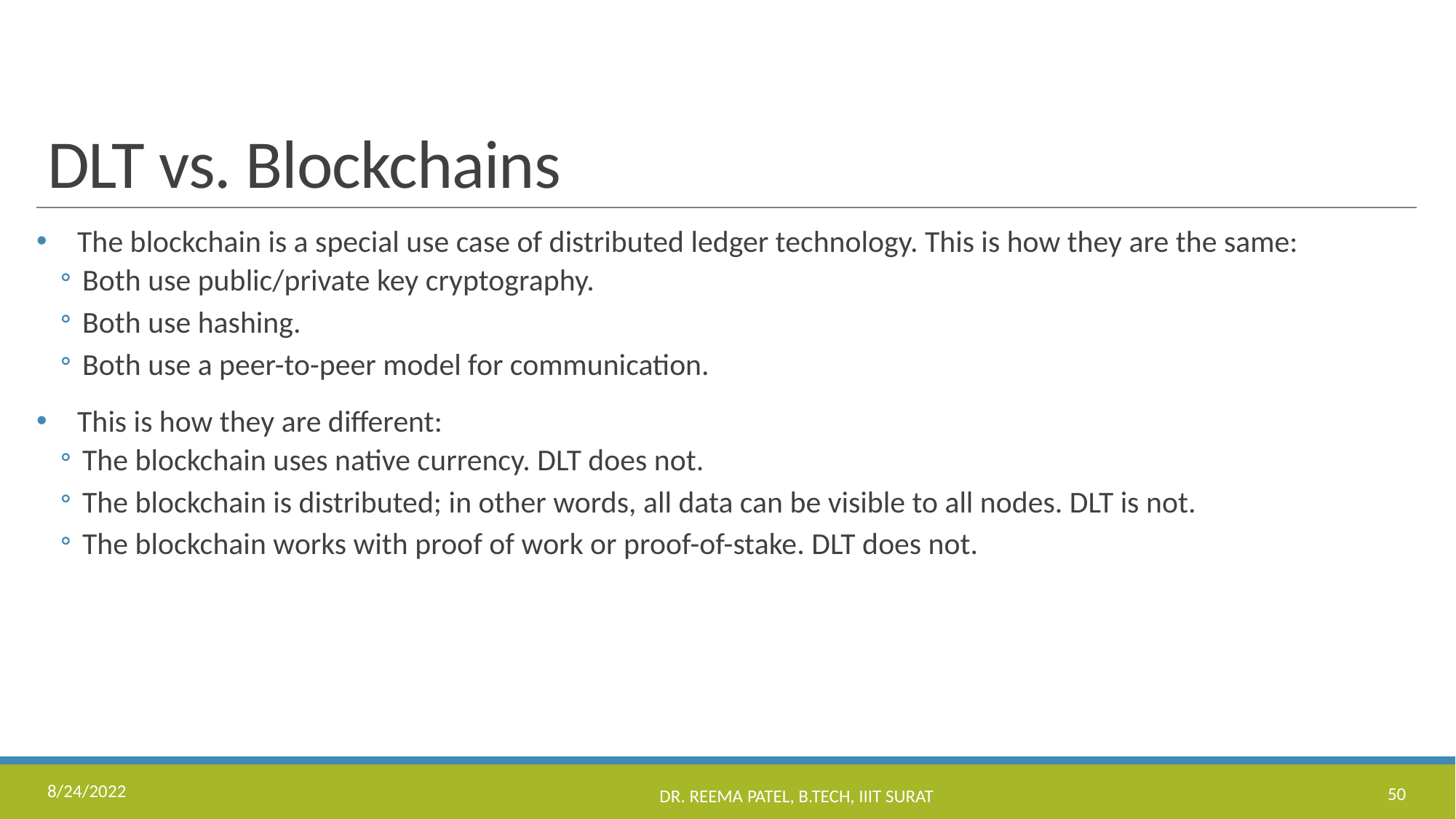

# DLT vs. Blockchains
The blockchain is a special use case of distributed ledger technology. This is how they are the same:
Both use public/private key cryptography.
Both use hashing.
Both use a peer-to-peer model for communication.
This is how they are different:
The blockchain uses native currency. DLT does not.
The blockchain is distributed; in other words, all data can be visible to all nodes. DLT is not.
The blockchain works with proof of work or proof-of-stake. DLT does not.
8/24/2022
Dr. Reema Patel, B.Tech, IIIT Surat
50